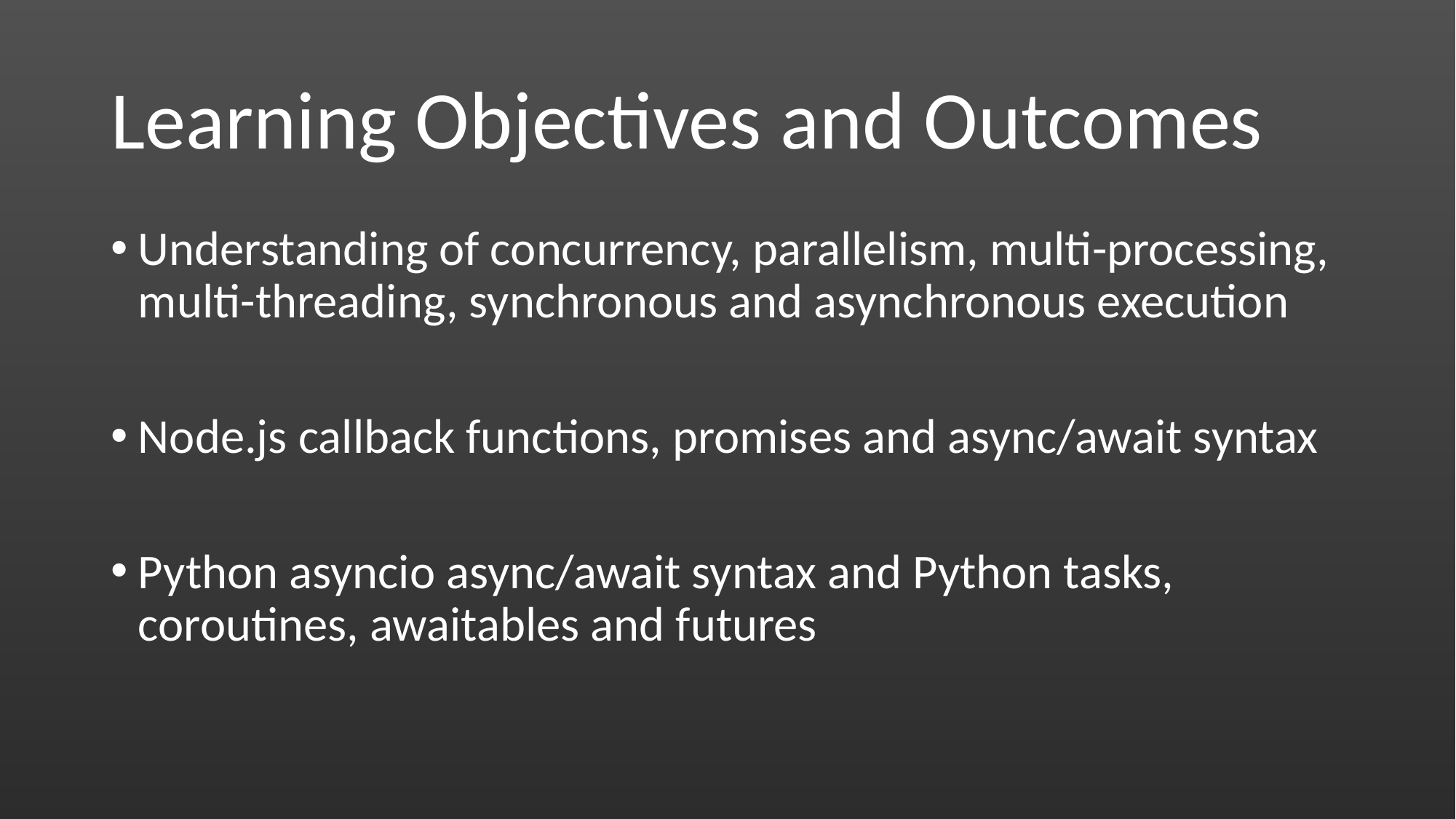

# Learning Objectives and Outcomes
Understanding of concurrency, parallelism, multi-processing, multi-threading, synchronous and asynchronous execution

Node.js callback functions, promises and async/await syntax

Python asyncio async/await syntax and Python tasks, coroutines, awaitables and futures